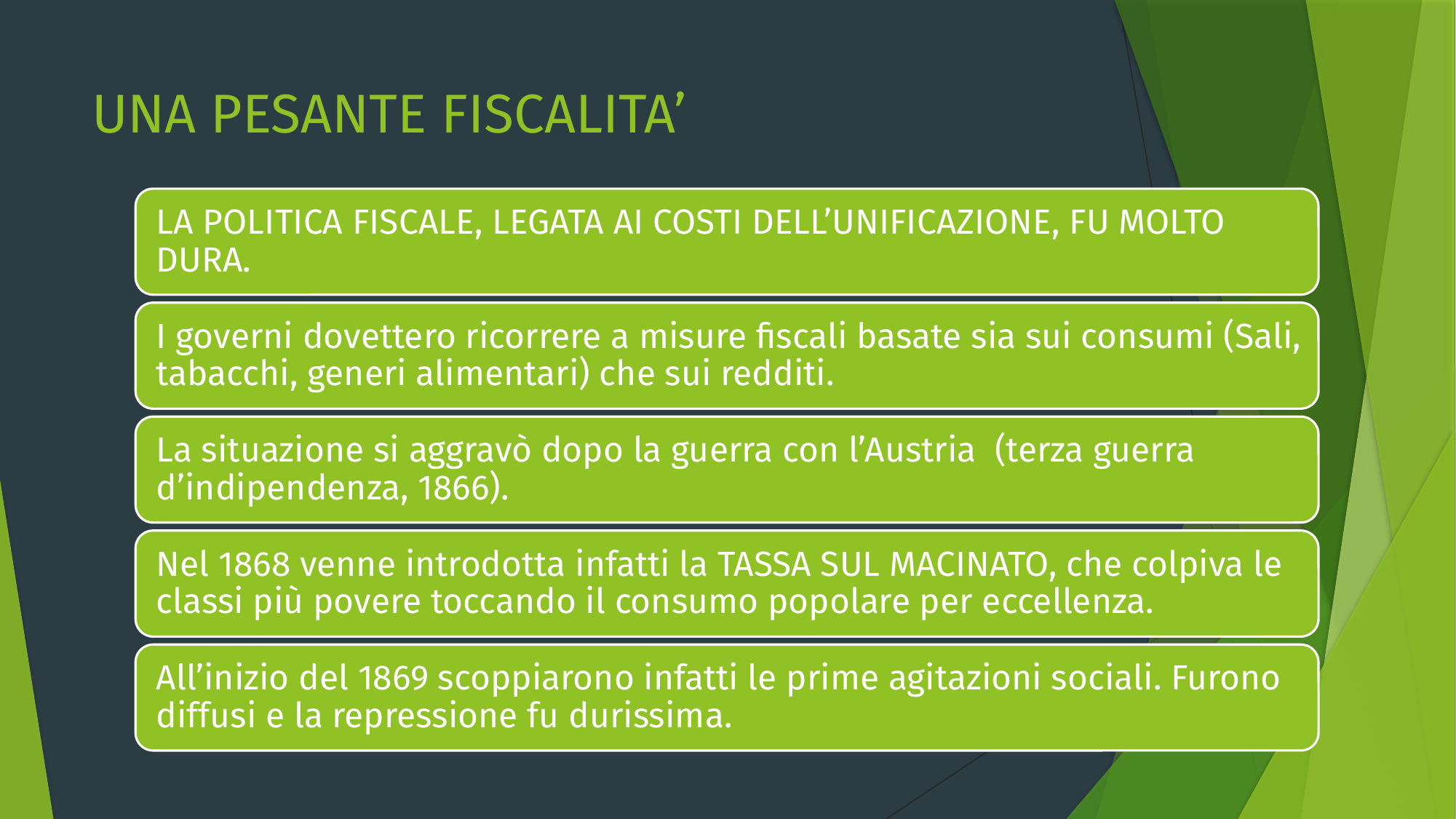

# UNA PESANTE FISCALITA’
LA POLITICA FISCALE, LEGATA AI COSTI DELL’UNIFICAZIONE, FU MOLTO DURA.
I governi dovettero ricorrere a misure fiscali basate sia sui consumi (Sali, tabacchi, generi alimentari) che sui redditi.
La situazione si aggravò dopo la guerra con l’Austria  (terza guerra d’indipendenza, 1866).
Nel 1868 venne introdotta infatti la TASSA SUL MACINATO, che colpiva le classi più povere toccando il consumo popolare per eccellenza.
All’inizio del 1869 scoppiarono infatti le prime agitazioni sociali. Furono diffusi e la repressione fu durissima.